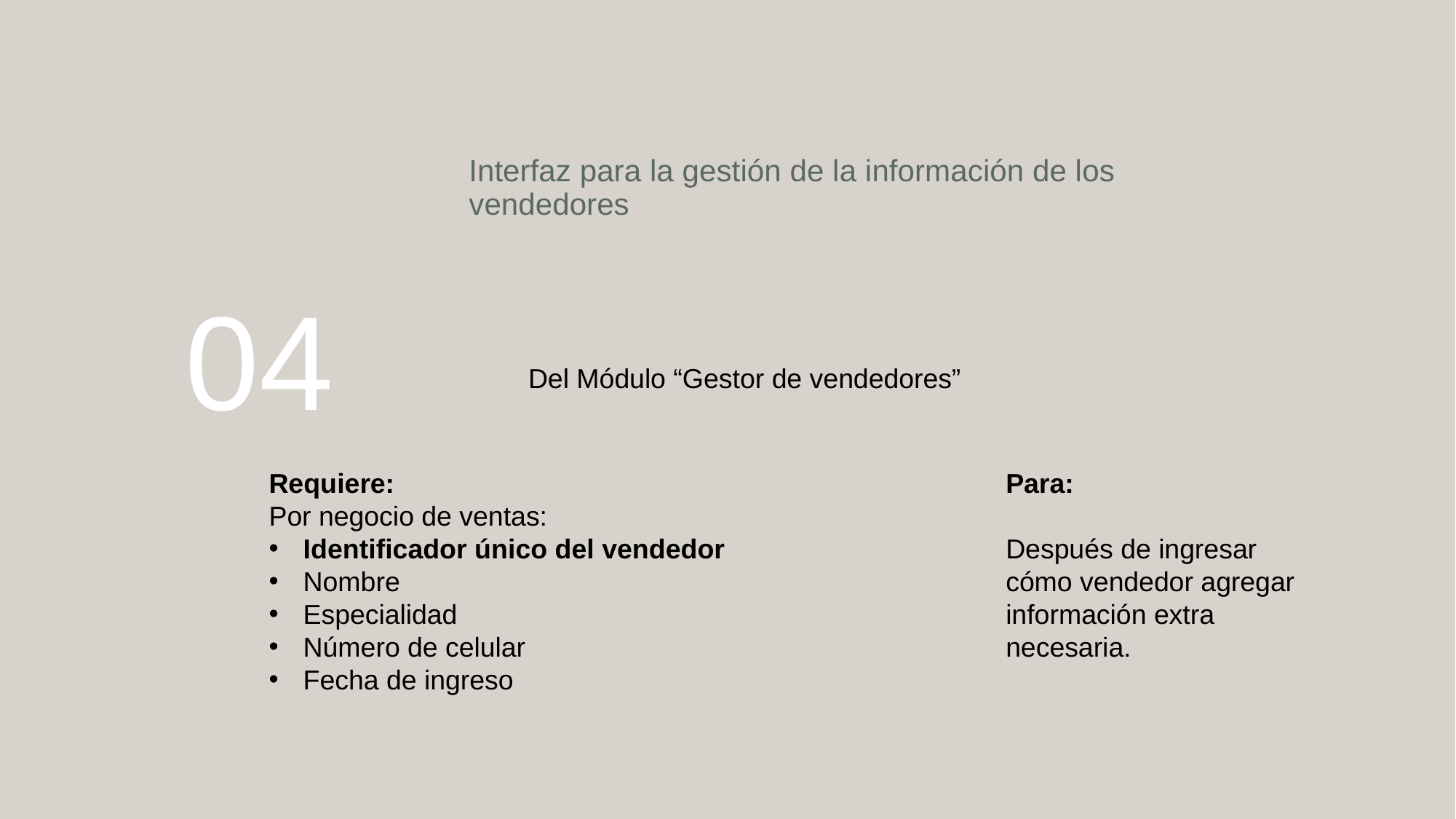

# Interfaz para la gestión de la información de los vendedores
04
Del Módulo “Gestor de vendedores”
Requiere:
Por negocio de ventas:
Identificador único del vendedor
Nombre
Especialidad
Número de celular
Fecha de ingreso

Para:

Después de ingresar cómo vendedor agregar información extra necesaria.